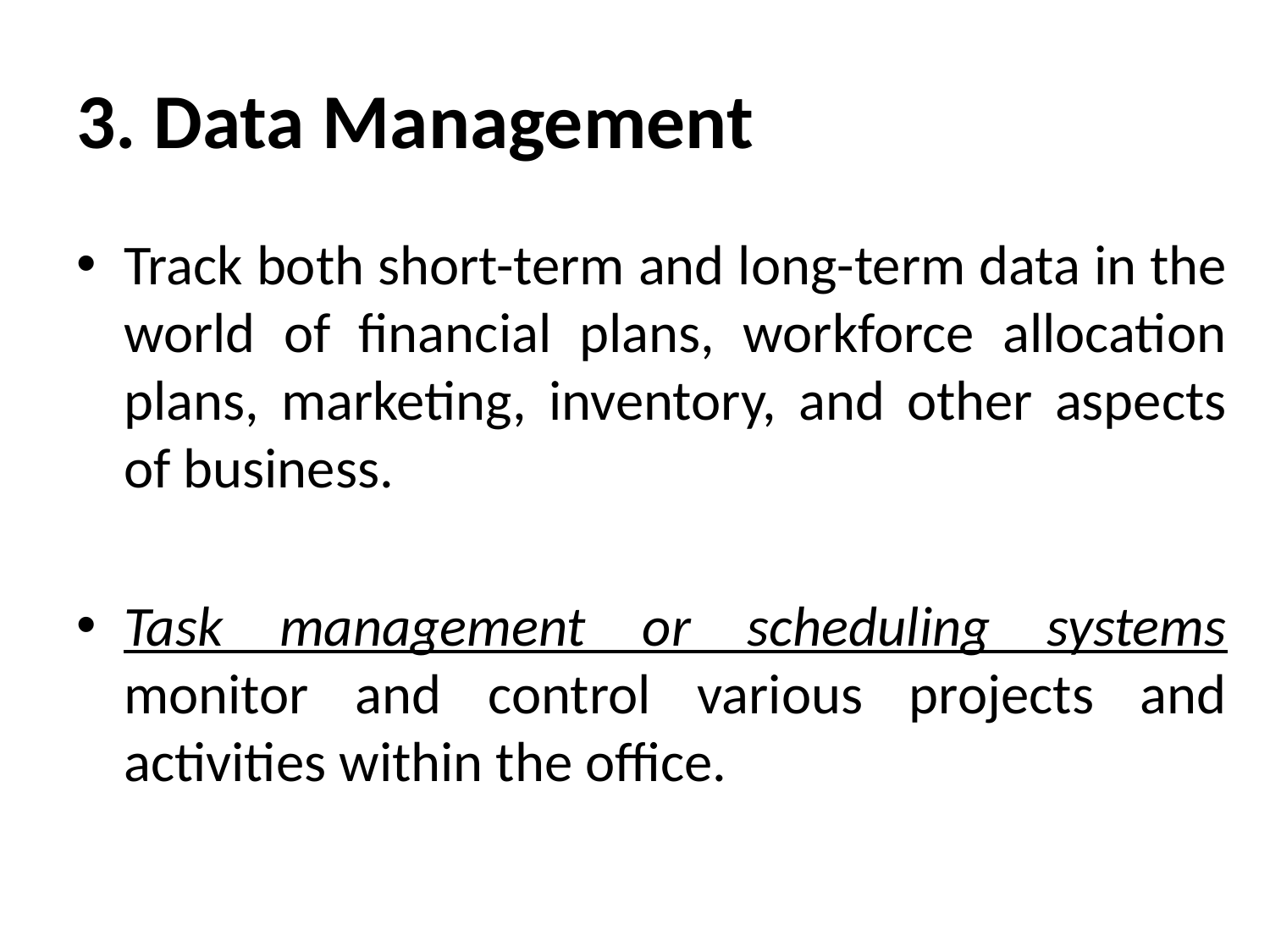

# 3. Data Management
Track both short-term and long-term data in the world of financial plans, workforce allocation plans, marketing, inventory, and other aspects of business.

Task management or scheduling systems monitor and control various projects and activities within the office.

16